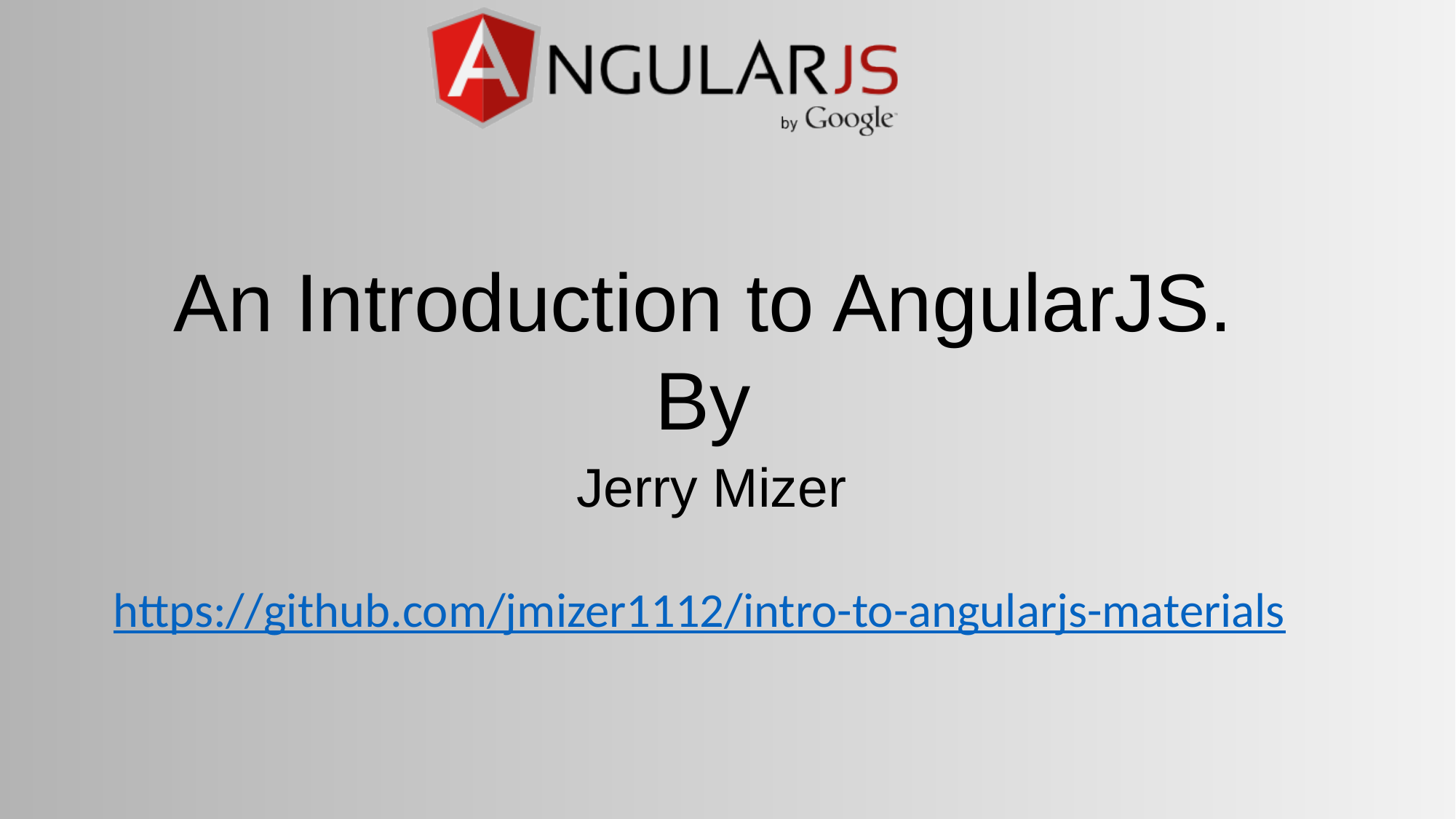

An Introduction to AngularJS.
By
 Jerry Mizer
https://github.com/jmizer1112/intro-to-angularjs-materials